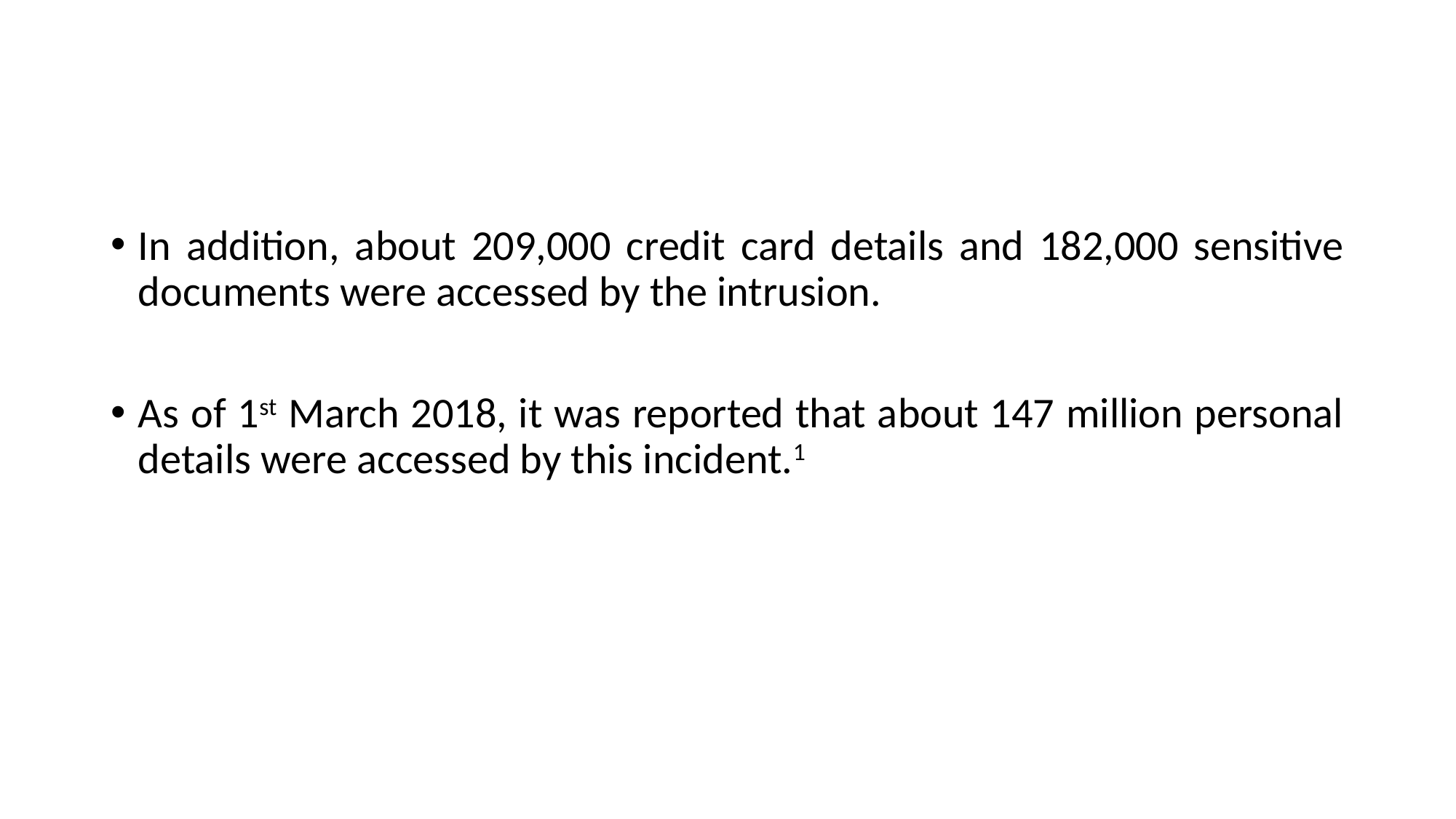

In addition, about 209,000 credit card details and 182,000 sensitive documents were accessed by the intrusion.

As of 1st March 2018, it was reported that about 147 million personal details were accessed by this incident.1